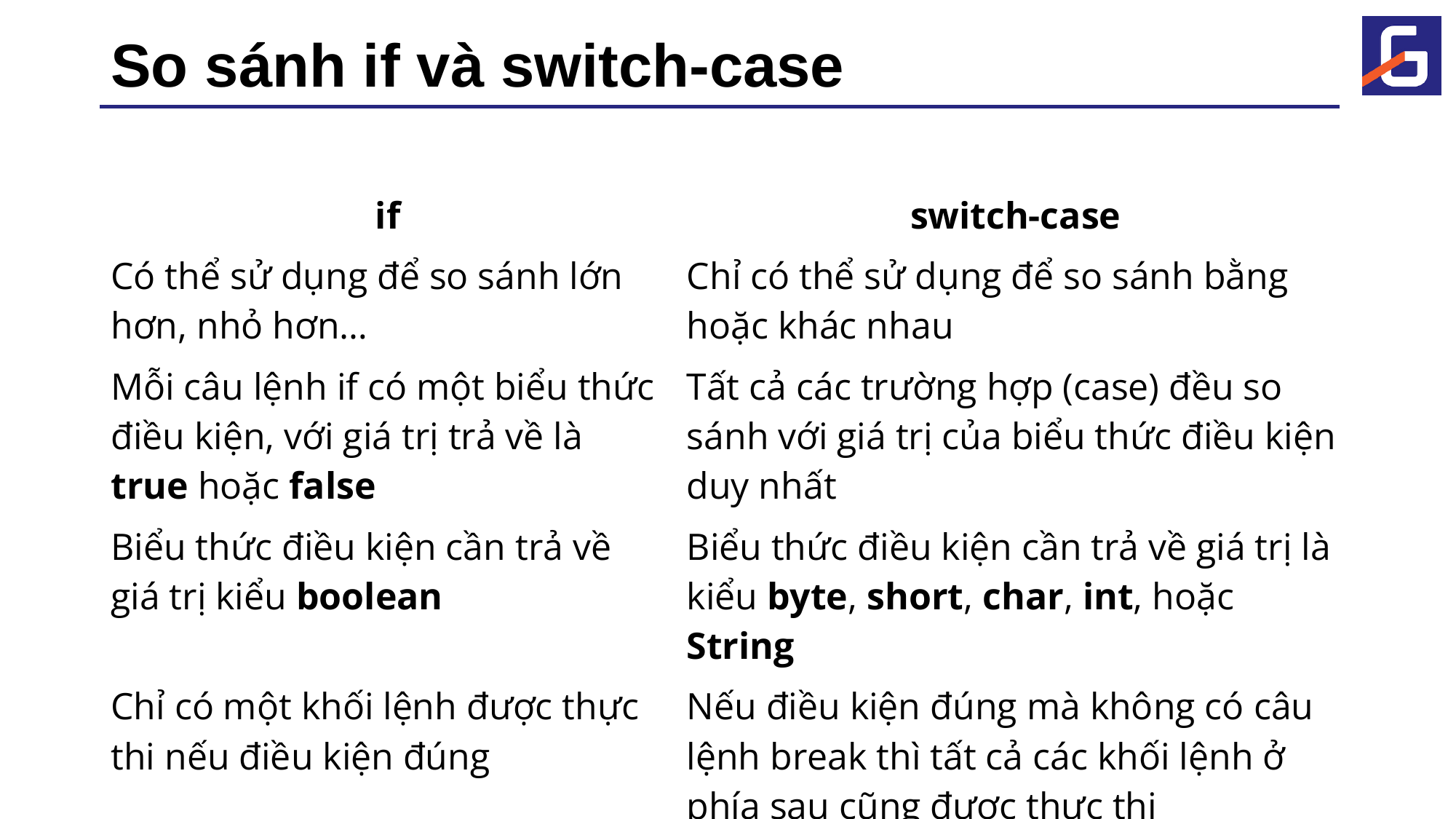

# So sánh if và switch-case
| if | switch-case |
| --- | --- |
| Có thể sử dụng để so sánh lớn hơn, nhỏ hơn… | Chỉ có thể sử dụng để so sánh bằng hoặc khác nhau |
| Mỗi câu lệnh if có một biểu thức điều kiện, với giá trị trả về là true hoặc false | Tất cả các trường hợp (case) đều so sánh với giá trị của biểu thức điều kiện duy nhất |
| Biểu thức điều kiện cần trả về giá trị kiểu boolean | Biểu thức điều kiện cần trả về giá trị là kiểu byte, short, char, int, hoặc String |
| Chỉ có một khối lệnh được thực thi nếu điều kiện đúng | Nếu điều kiện đúng mà không có câu lệnh break thì tất cả các khối lệnh ở phía sau cũng được thực thi |